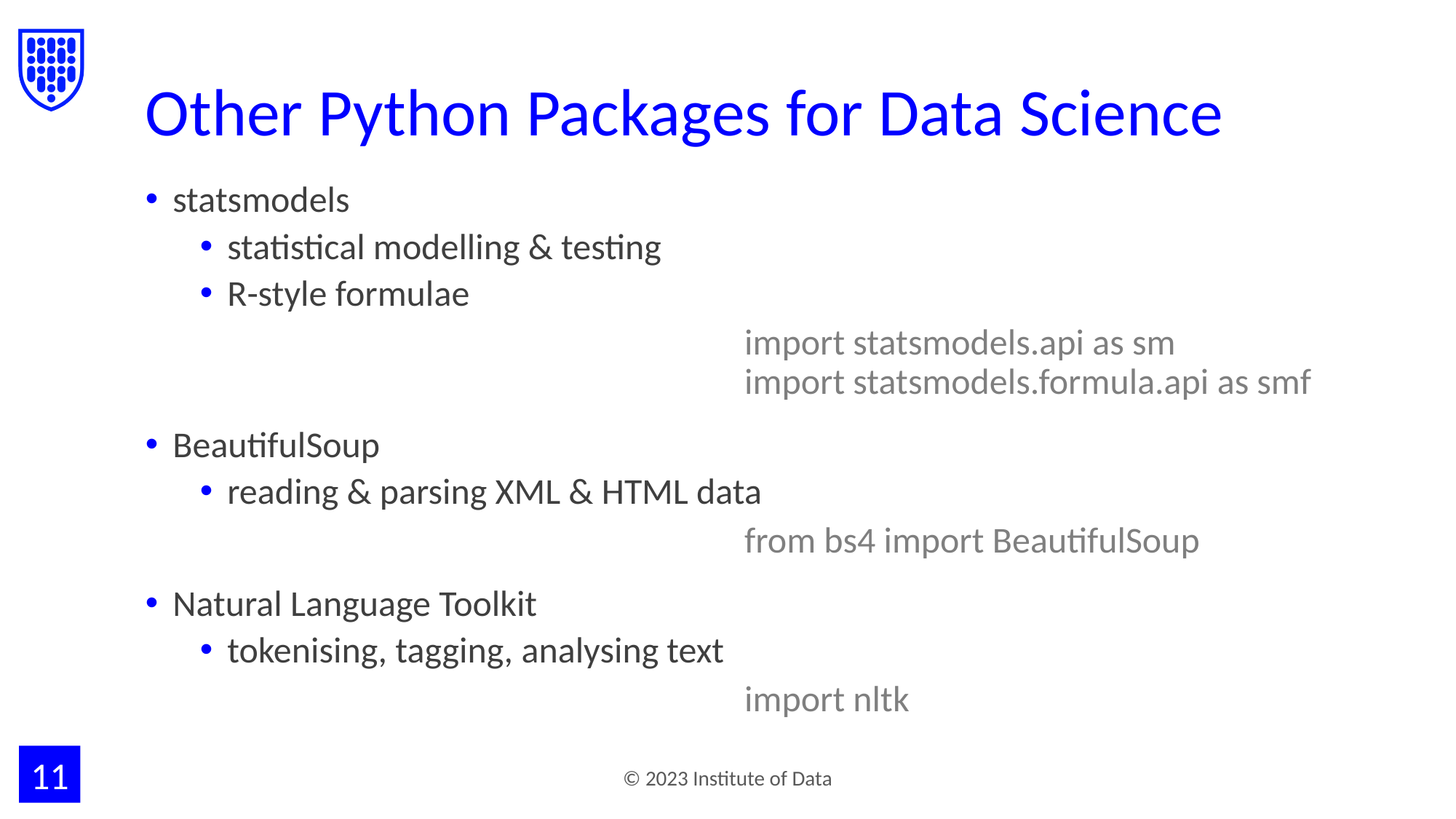

# Other Python Packages for Data Science
statsmodels
statistical modelling & testing
R-style formulae
import statsmodels.api as sm
import statsmodels.formula.api as smf
BeautifulSoup
reading & parsing XML & HTML data
from bs4 import BeautifulSoup
Natural Language Toolkit
tokenising, tagging, analysing text
import nltk